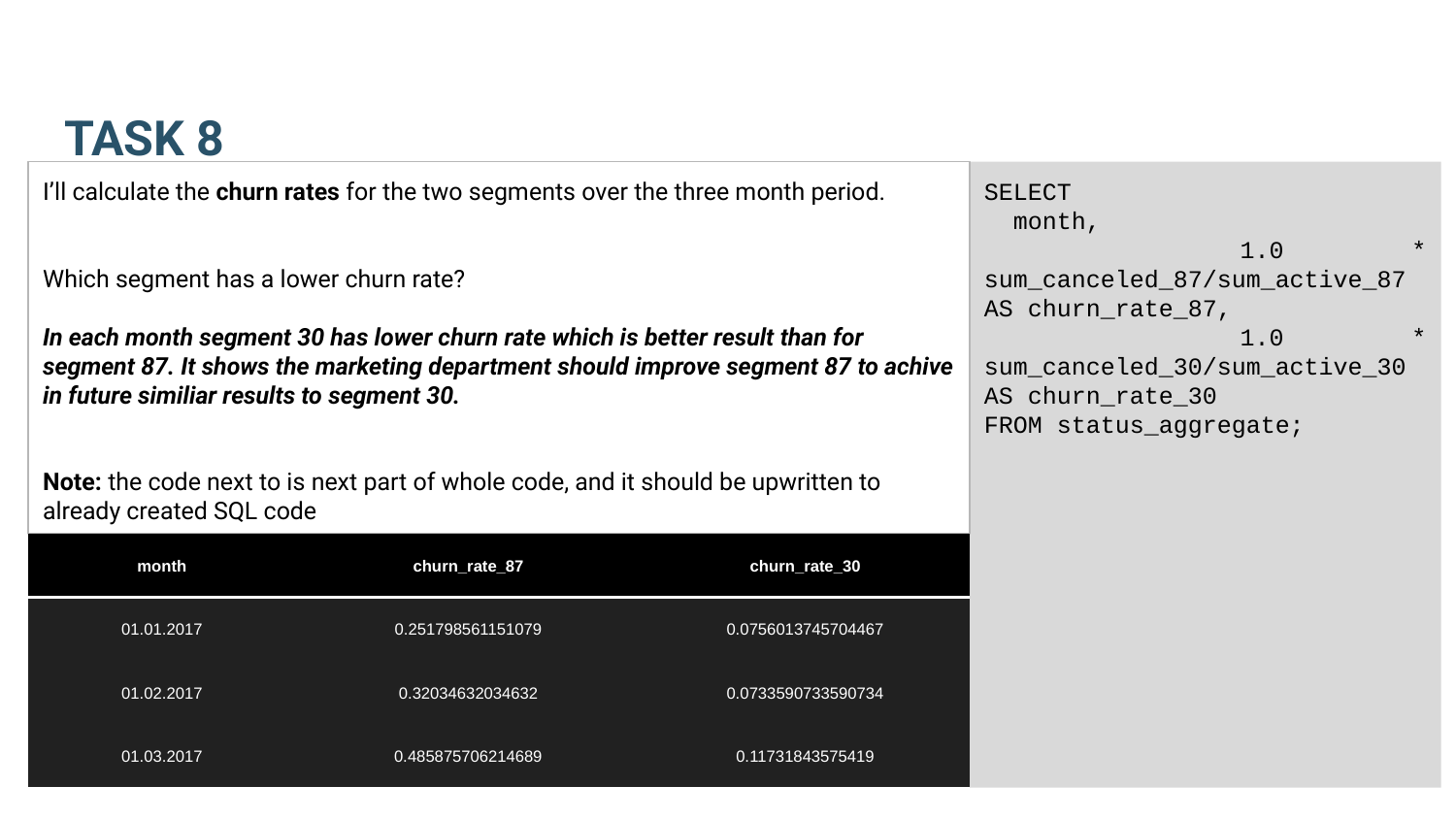

TASK 8
I’ll calculate the churn rates for the two segments over the three month period.

Which segment has a lower churn rate?

In each month segment 30 has lower churn rate which is better result than for segment 87. It shows the marketing department should improve segment 87 to achive in future similiar results to segment 30.

Note: the code next to is next part of whole code, and it should be upwritten to already created SQL code
SELECT
  month,
  1.0 * sum_canceled_87/sum_active_87 AS churn_rate_87,
  1.0 * sum_canceled_30/sum_active_30 AS churn_rate_30
FROM status_aggregate;
| month | churn\_rate\_87 | churn\_rate\_30 |
| --- | --- | --- |
| 01.01.2017 | 0.251798561151079 | 0.0756013745704467 |
| 01.02.2017 | 0.32034632034632 | 0.0733590733590734 |
| 01.03.2017 | 0.485875706214689 | 0.11731843575419 |